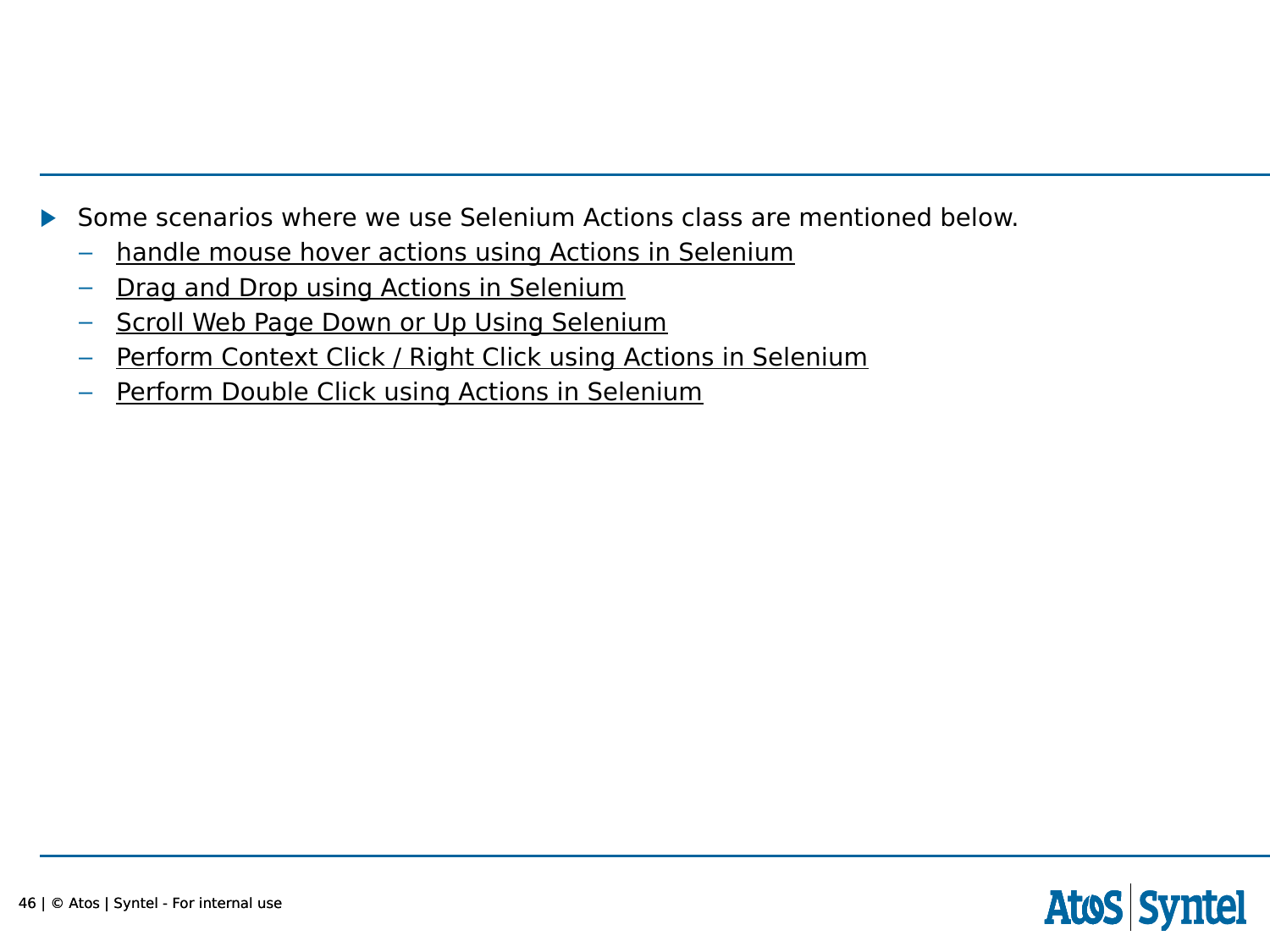

Some scenarios where we use Selenium Actions class are mentioned below.
handle mouse hover actions using Actions in Selenium
Drag and Drop using Actions in Selenium
Scroll Web Page Down or Up Using Selenium
Perform Context Click / Right Click using Actions in Selenium
Perform Double Click using Actions in Selenium